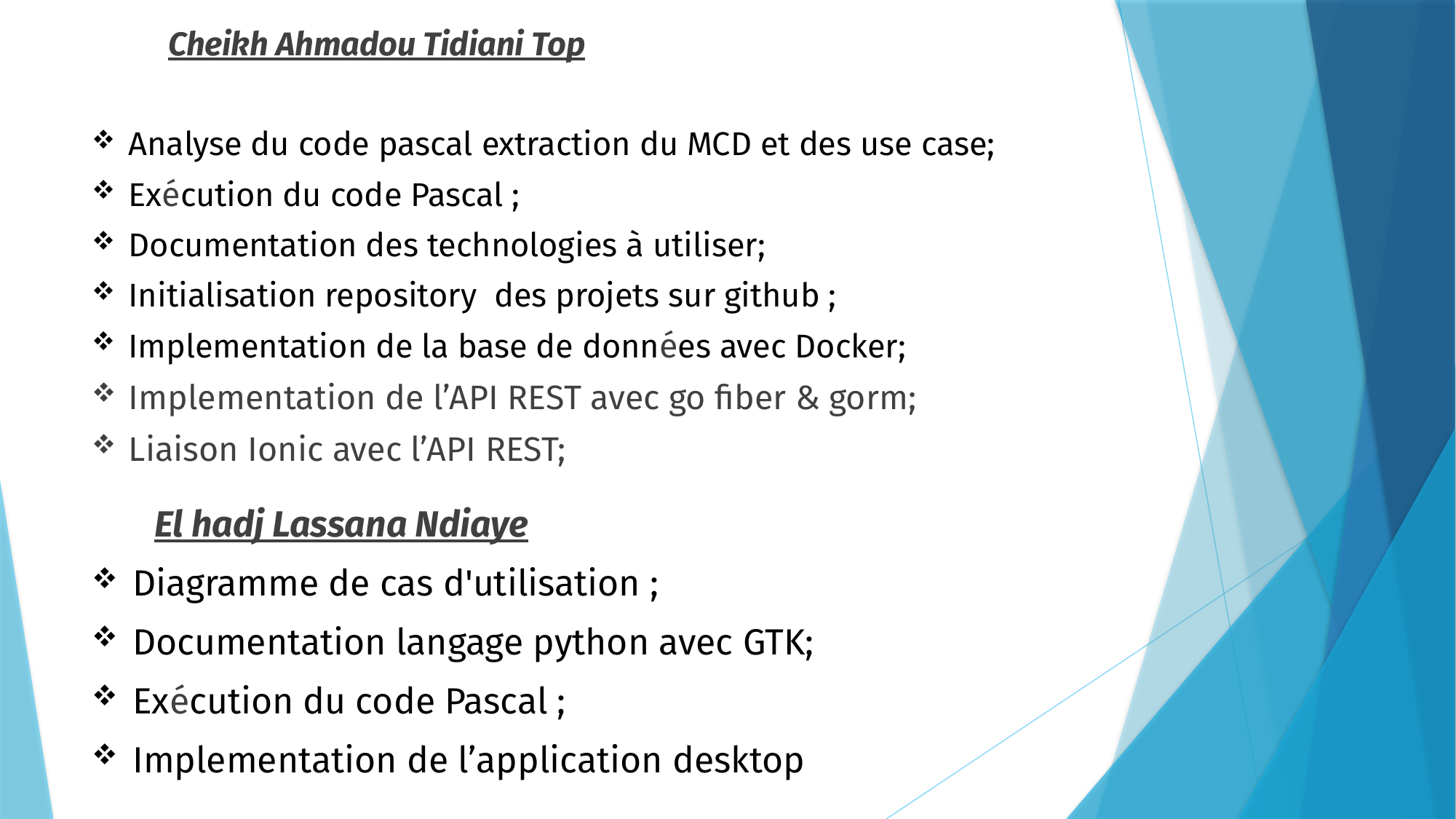

Cheikh Ahmadou Tidiani Top

Analyse du code pascal extraction du MCD et des use case;
Exécution du code Pascal ;
Documentation des technologies à utiliser;
Initialisation repository  des projets sur github ;
Implementation de la base de données avec Docker;
Implementation de l’API REST avec go fiber & gorm;
Liaison Ionic avec l’API REST;

 El hadj Lassana Ndiaye
Diagramme de cas d'utilisation ;
Documentation langage python avec GTK;
Exécution du code Pascal ;
Implementation de l’application desktop